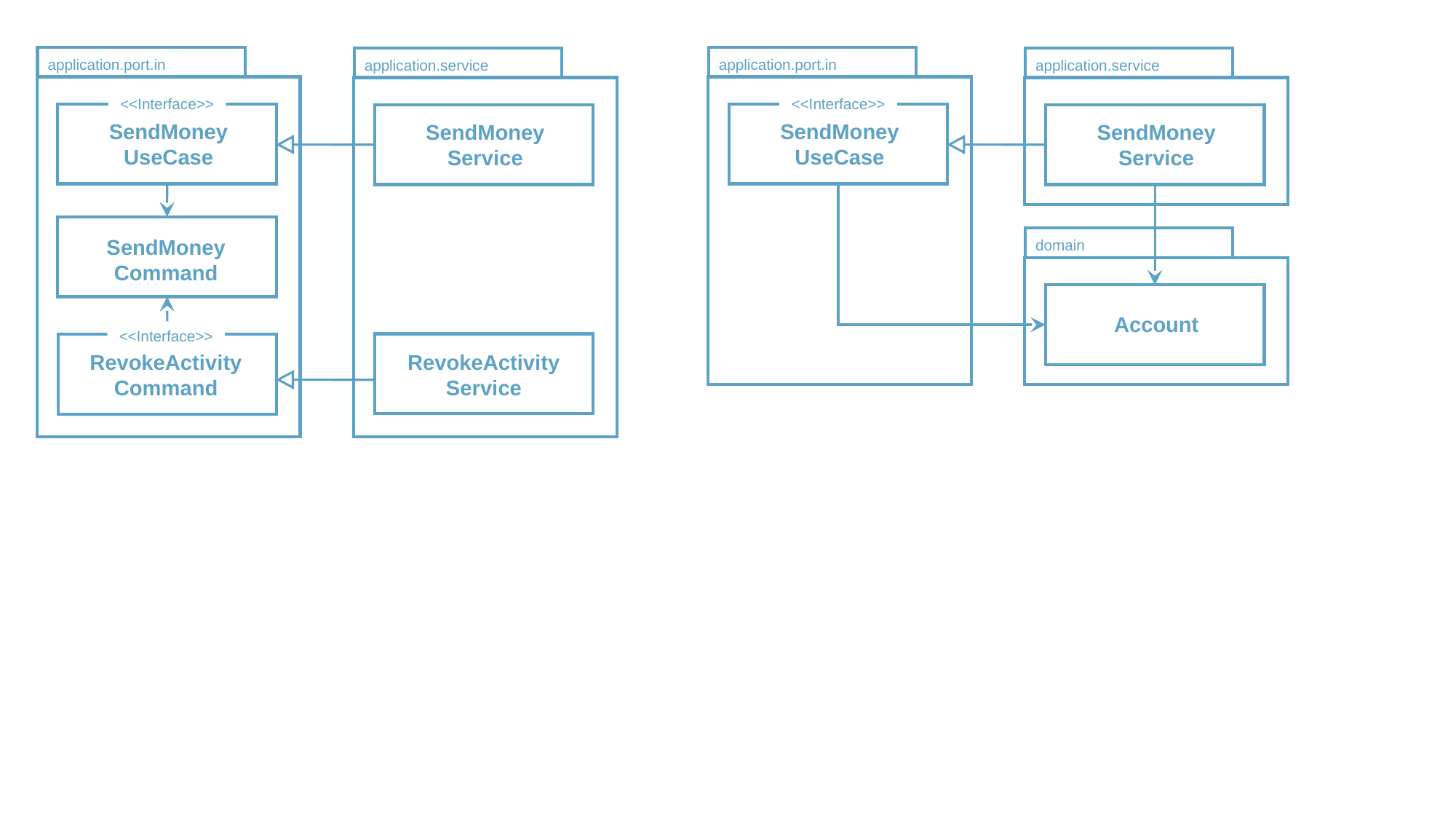

application.port.in
application.port.in
application.service
application.service

<<Interface>>
<<Interface>>

SendMoney
UseCase
SendMoney
UseCase
SendMoney
Service
SendMoney
Service

SendMoney
Command
domain

Account
<<Interface>>

RevokeActivity
Command
RevokeActivity
Service